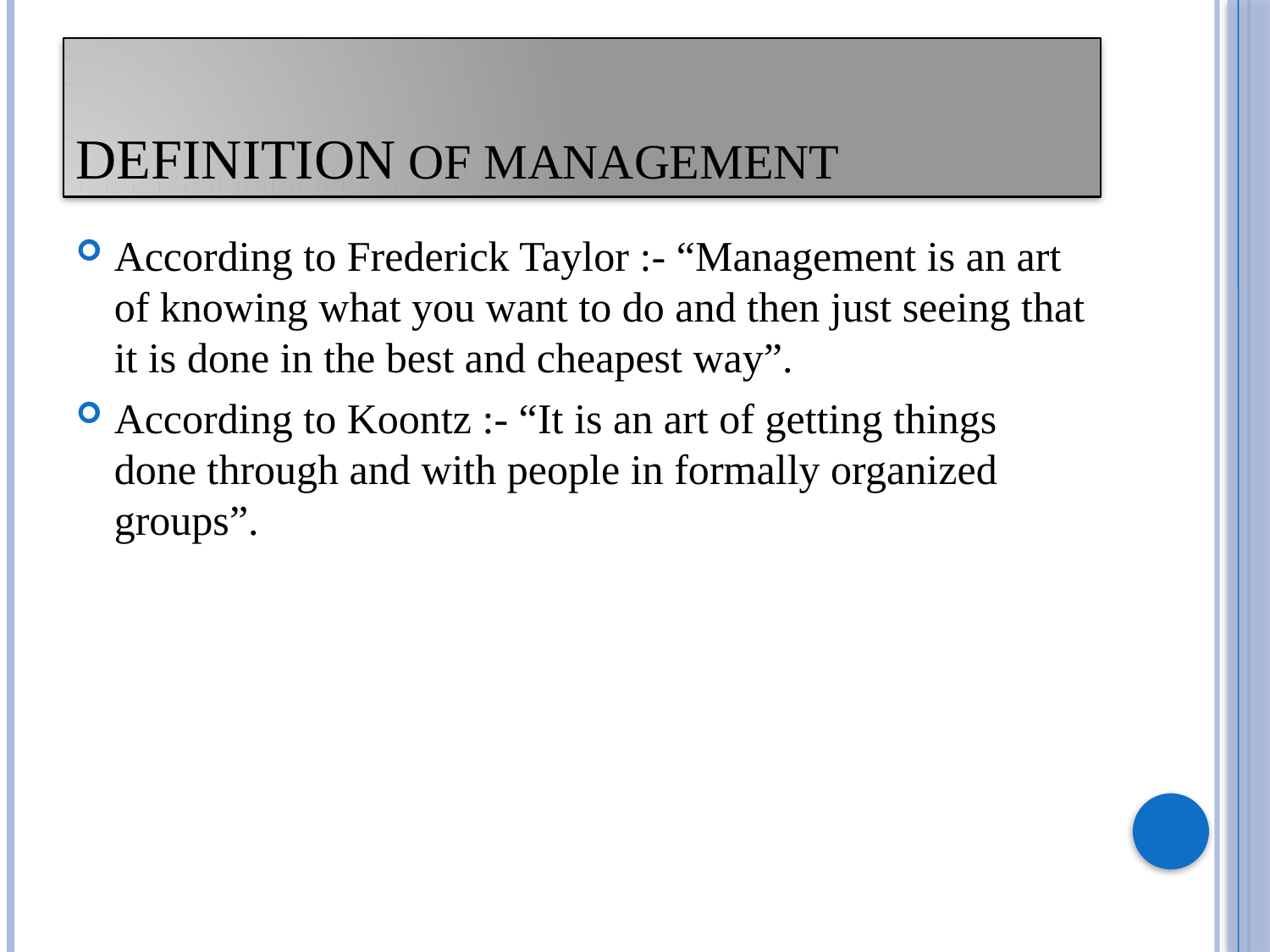

# DEFINITION OF MANAGEMENT
According to Frederick Taylor :- “Management is an art of knowing what you want to do and then just seeing that it is done in the best and cheapest way”.
According to Koontz :- “It is an art of getting things done through and with people in formally organized groups”.